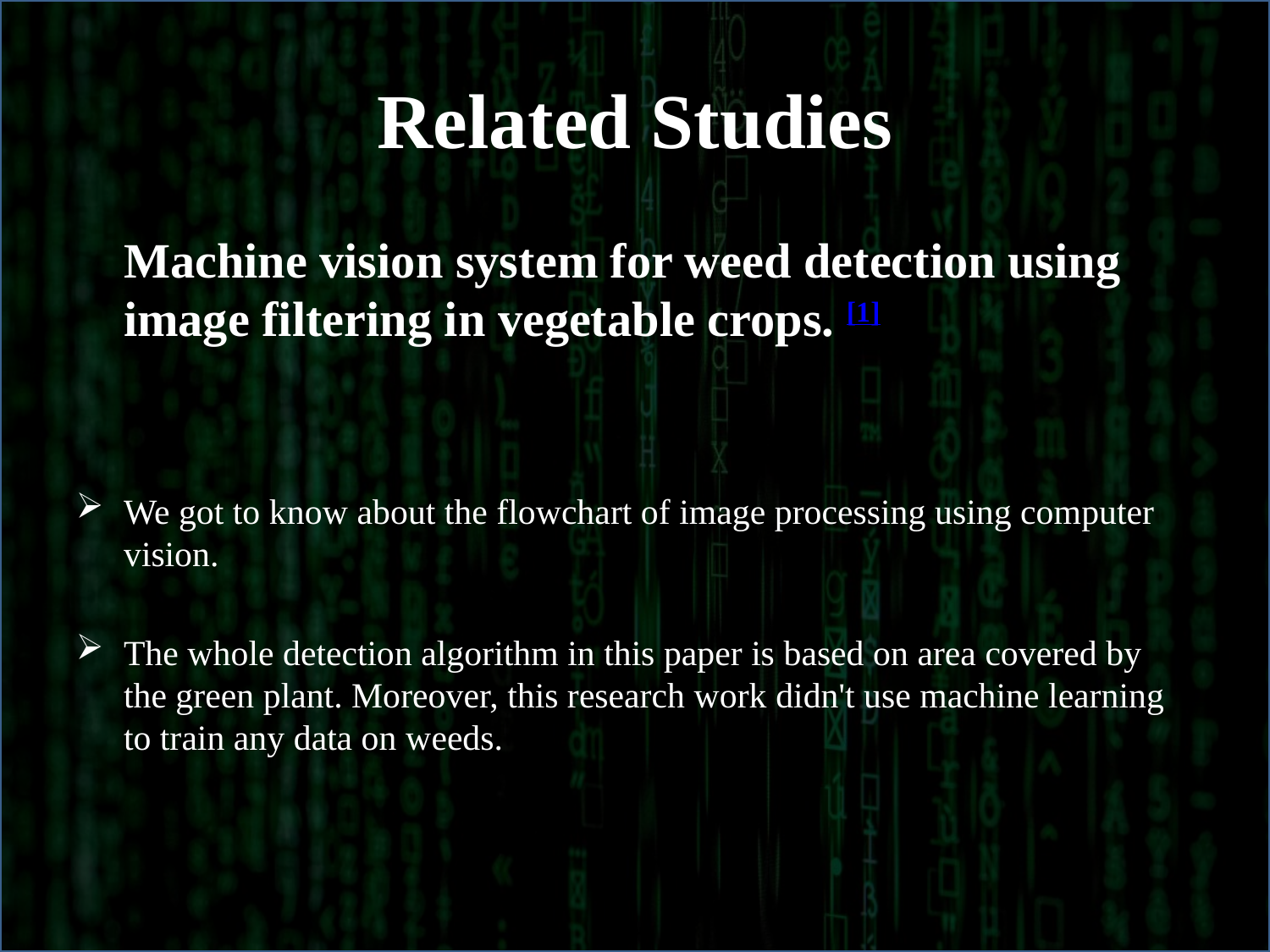

Related Studies
	Machine vision system for weed detection using image filtering in vegetable crops. [1]

We got to know about the flowchart of image processing using computer vision.

The whole detection algorithm in this paper is based on area covered by the green plant. Moreover, this research work didn't use machine learning to train any data on weeds.